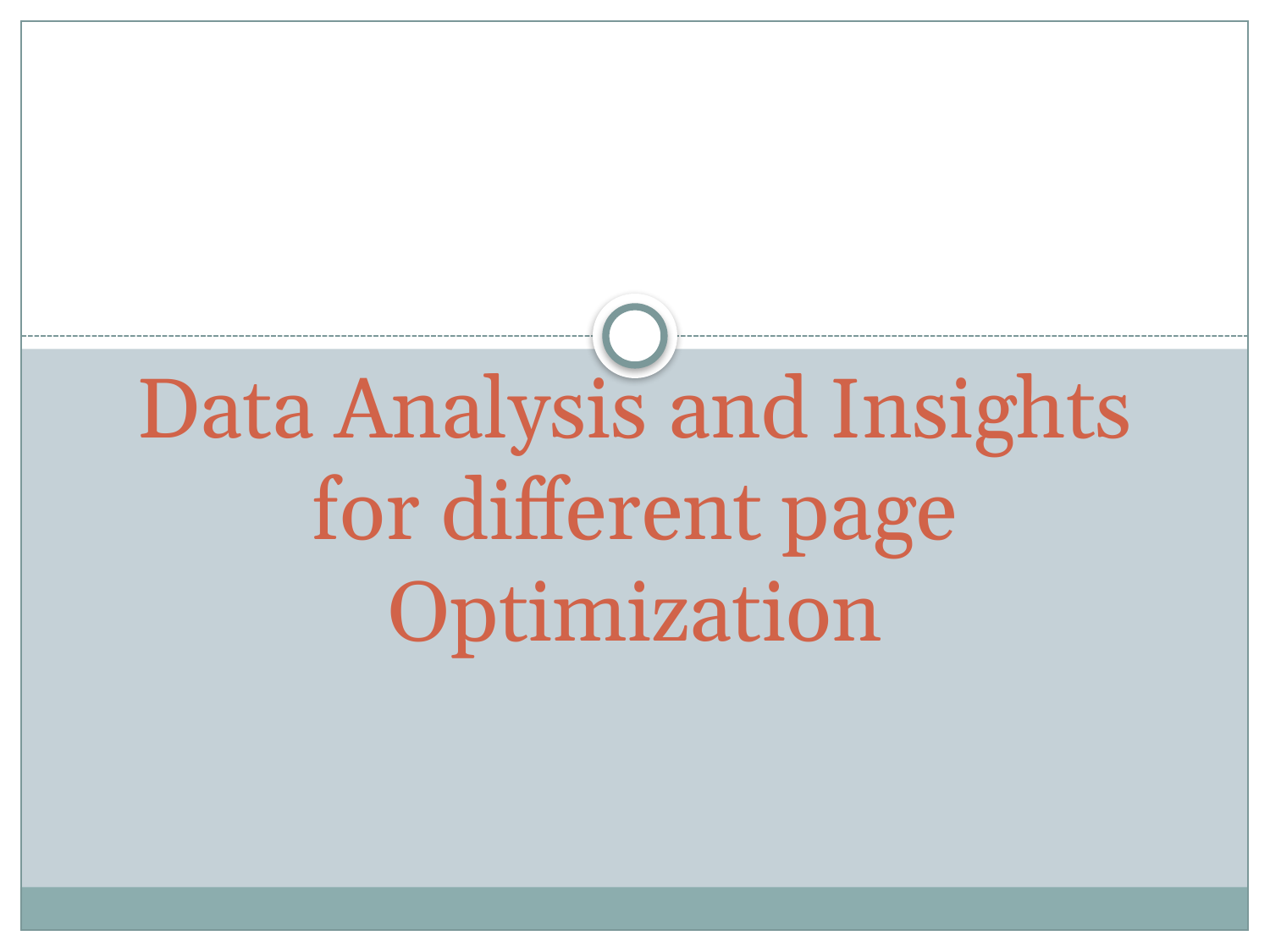

# Data Analysis and Insights for different page Optimization